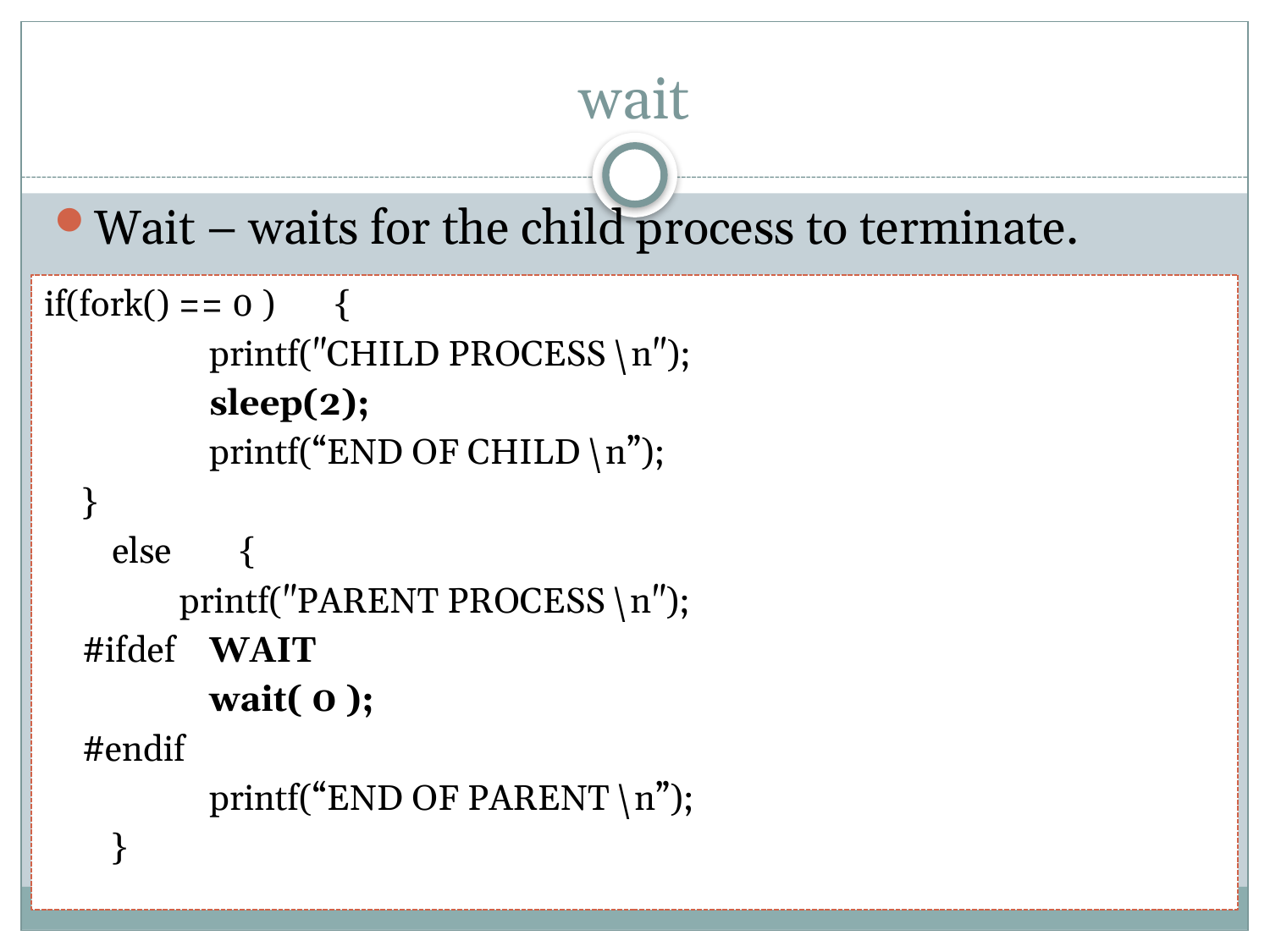

# wait
Wait – waits for the child process to terminate.
if(fork() == 0 )       {
                	printf("CHILD PROCESS \n");
		sleep(2);
		printf(“END OF CHILD \n”);
	}
        else        {
                printf("PARENT PROCESS \n");
	#ifdef    WAIT
		wait( 0 );
	#endif
		printf(“END OF PARENT \n”);
        }